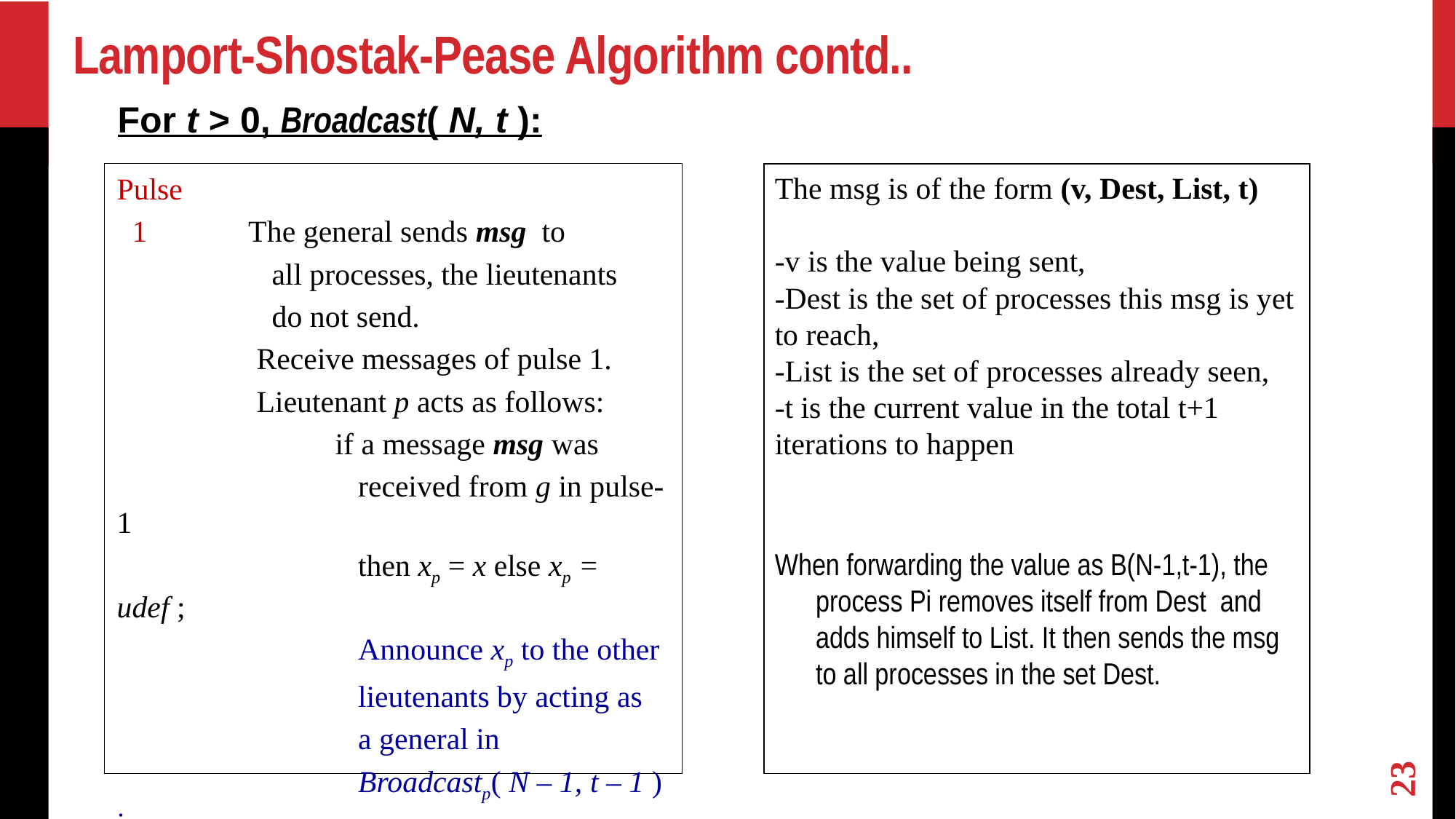

# Lamport-Shostak-Pease Algorithm contd..
For t > 0, Broadcast( N, t ):
Pulse
  1	   The general sends msg  to
	      all processes, the lieutenants
	      do not send.
	    Receive messages of pulse 1.
	    Lieutenant p acts as follows:
		if a message msg was
		   received from g in pulse-1
		   then xp = x else xp = udef ;
		   Announce xp to the other
		   lieutenants by acting as
		   a general in
		   Broadcastp( N – 1, t – 1 ) in
		   the next pulse
The msg is of the form (v, Dest, List, t)

-v is the value being sent,
-Dest is the set of processes this msg is yet to reach,
-List is the set of processes already seen,
-t is the current value in the total t+1 iterations to happen

When forwarding the value as B(N-1,t-1), the process Pi removes itself from Dest  and adds himself to List. It then sends the msg to all processes in the set Dest.
23